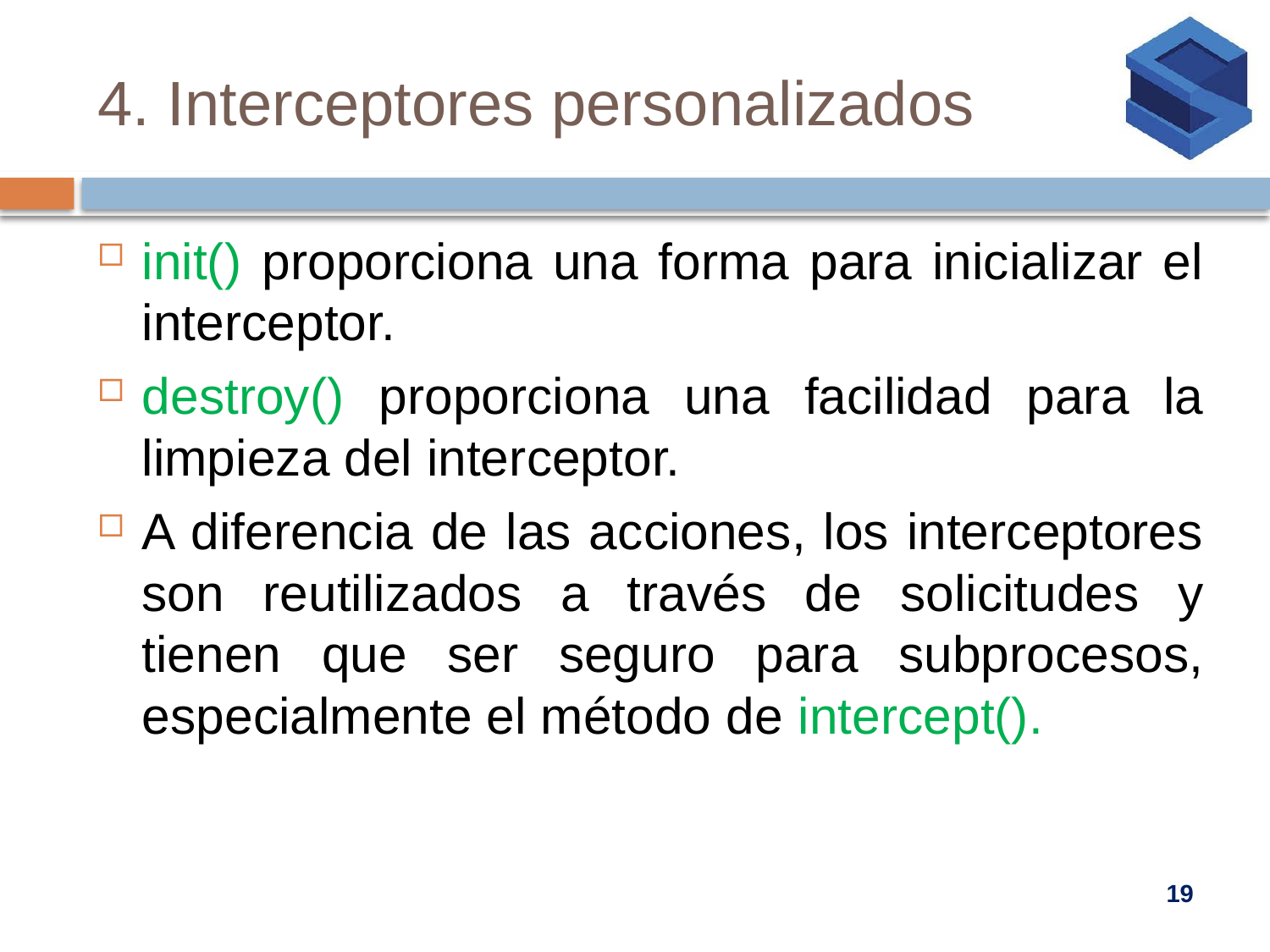

# 4. Interceptores personalizados
init() proporciona una forma para inicializar el interceptor.
destroy() proporciona una facilidad para la limpieza del interceptor.
A diferencia de las acciones, los interceptores son reutilizados a través de solicitudes y tienen que ser seguro para subprocesos, especialmente el método de intercept().

19